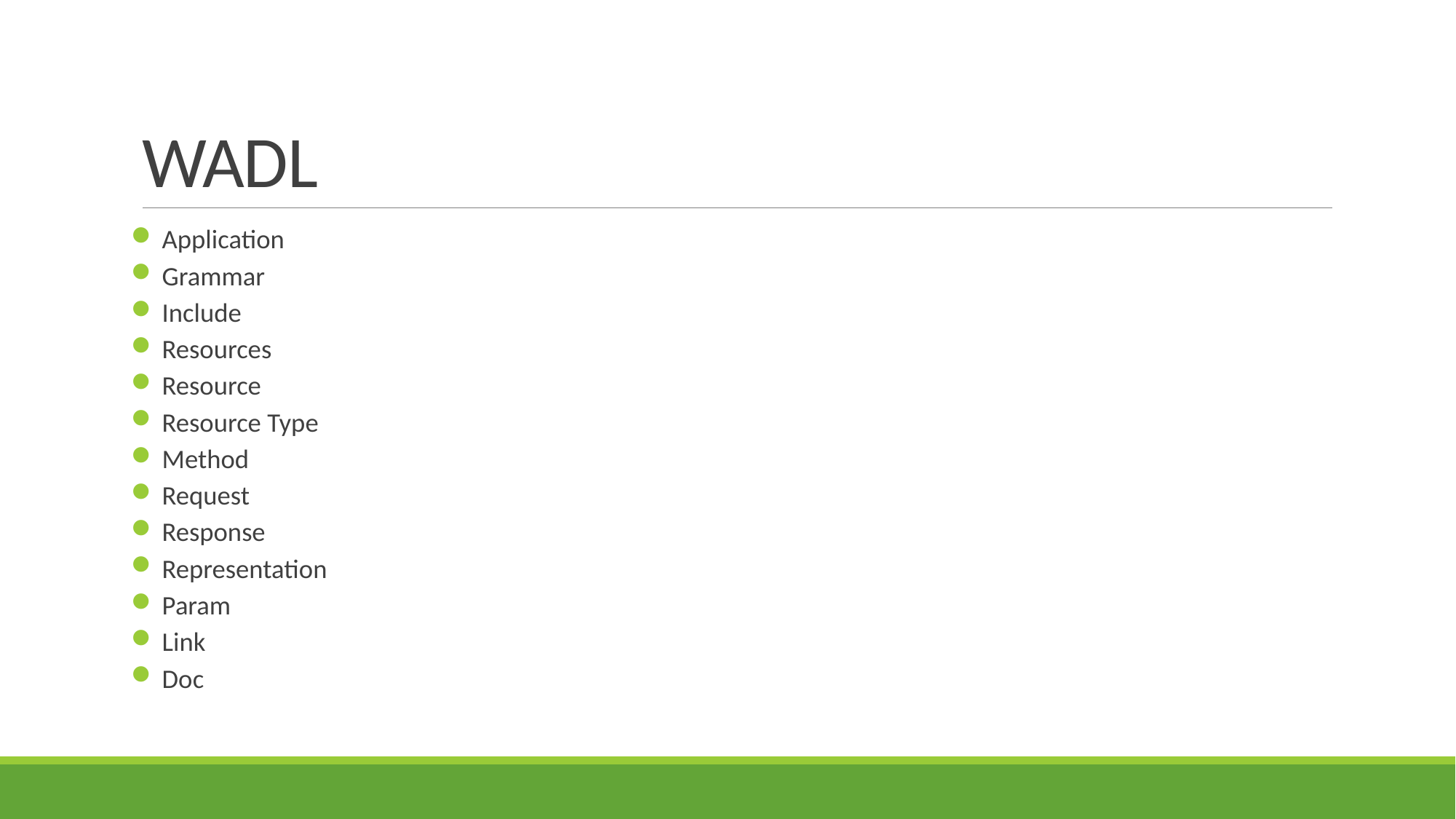

# WADL
Application
Grammar
Include
Resources
Resource
Resource Type
Method
Request
Response
Representation
Param
Link
Doc